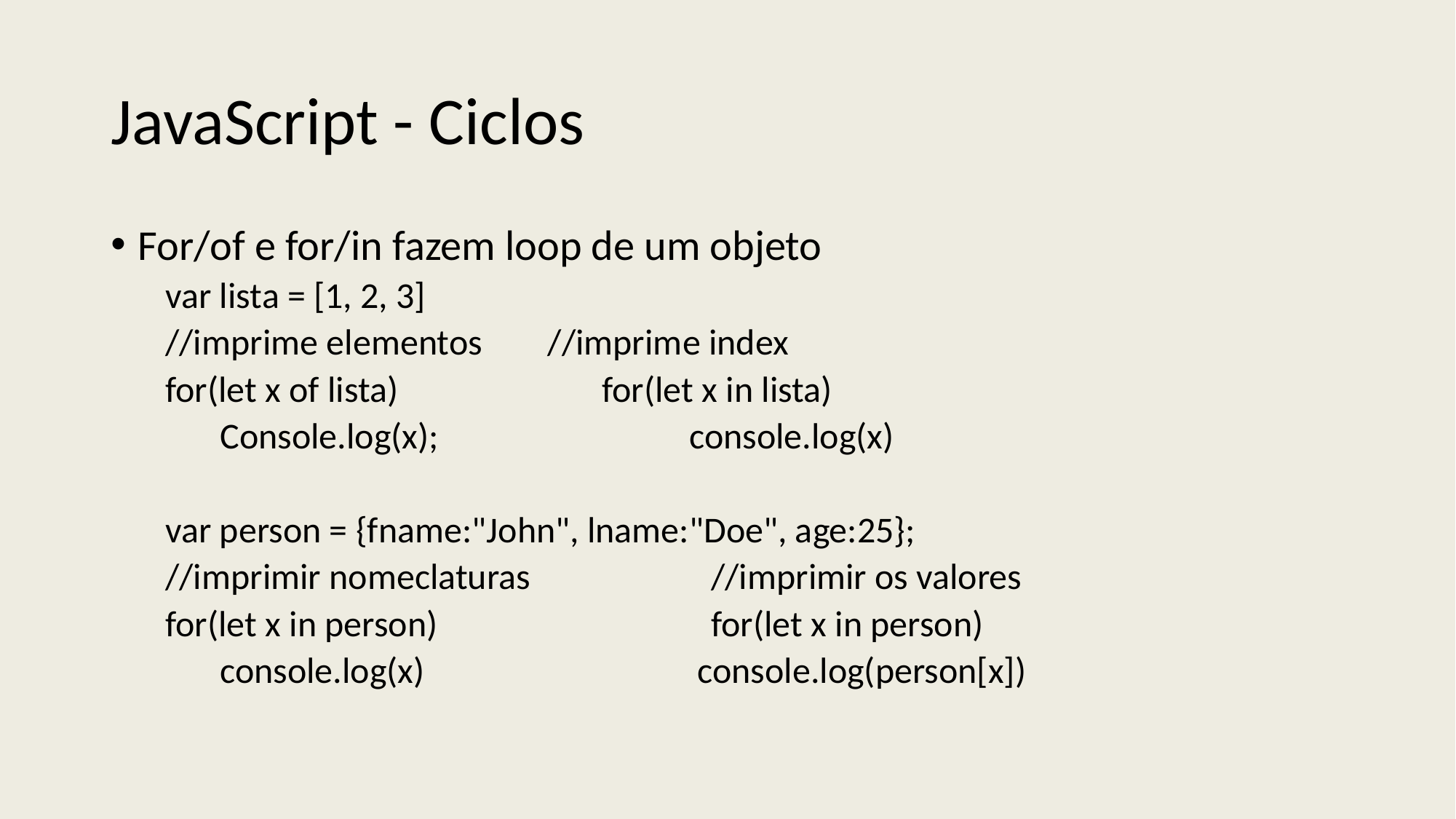

# JavaScript - Ciclos
For/of e for/in fazem loop de um objeto
var lista = [1, 2, 3]
//imprime elementos        //imprime index
for(let x of lista)		for(let x in lista)
Console.log(x); 		    console.log(x)

var person = {fname:"John", lname:"Doe", age:25};
//imprimir nomeclaturas		//imprimir os valores
for(let x in person)			for(let x in person)
console.log(x)			     console.log(person[x])